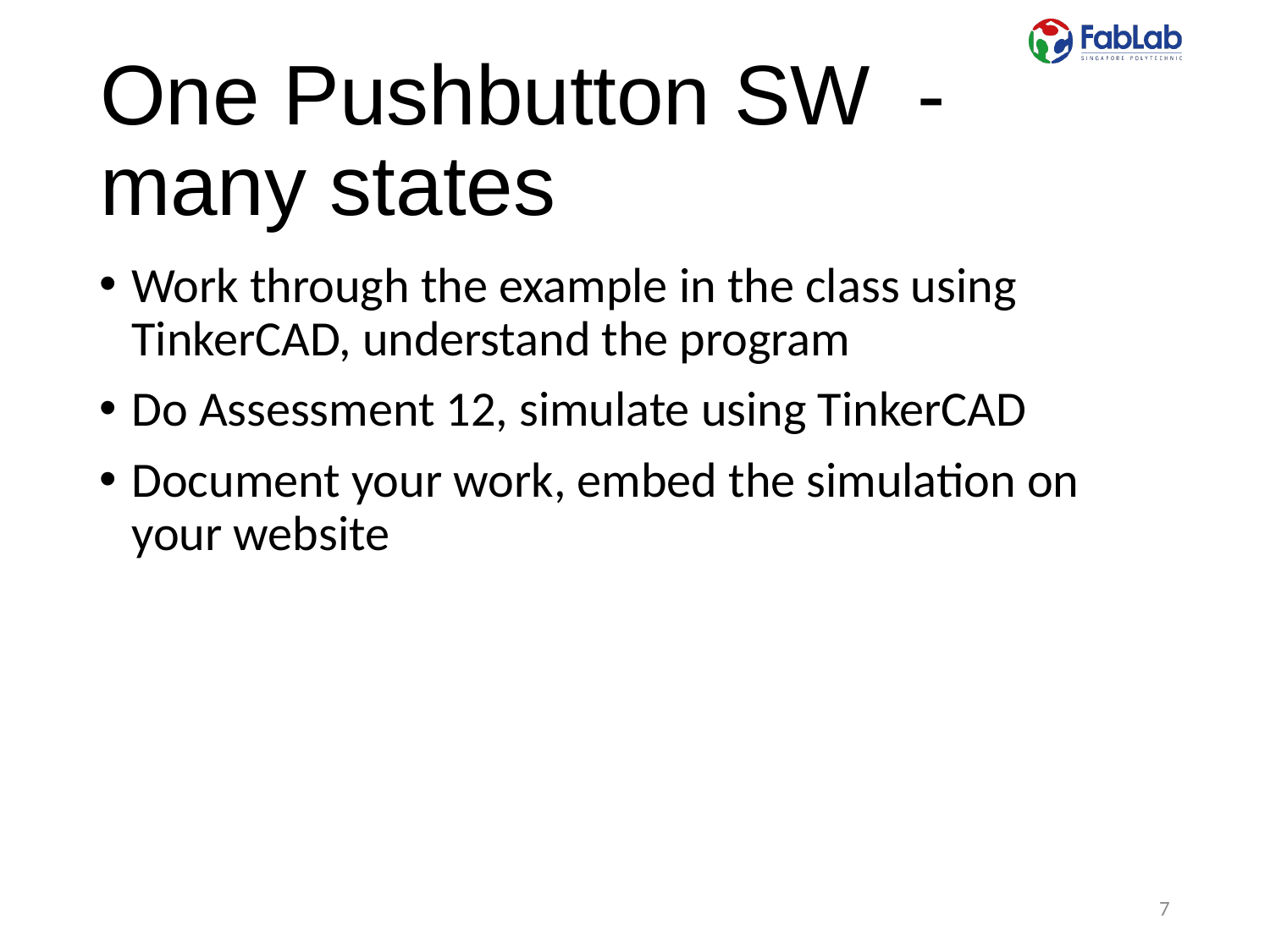

# One Pushbutton SW  - many states
Work through the example in the class using TinkerCAD, understand the program
Do Assessment 12, simulate using TinkerCAD
Document your work, embed the simulation on your website

7